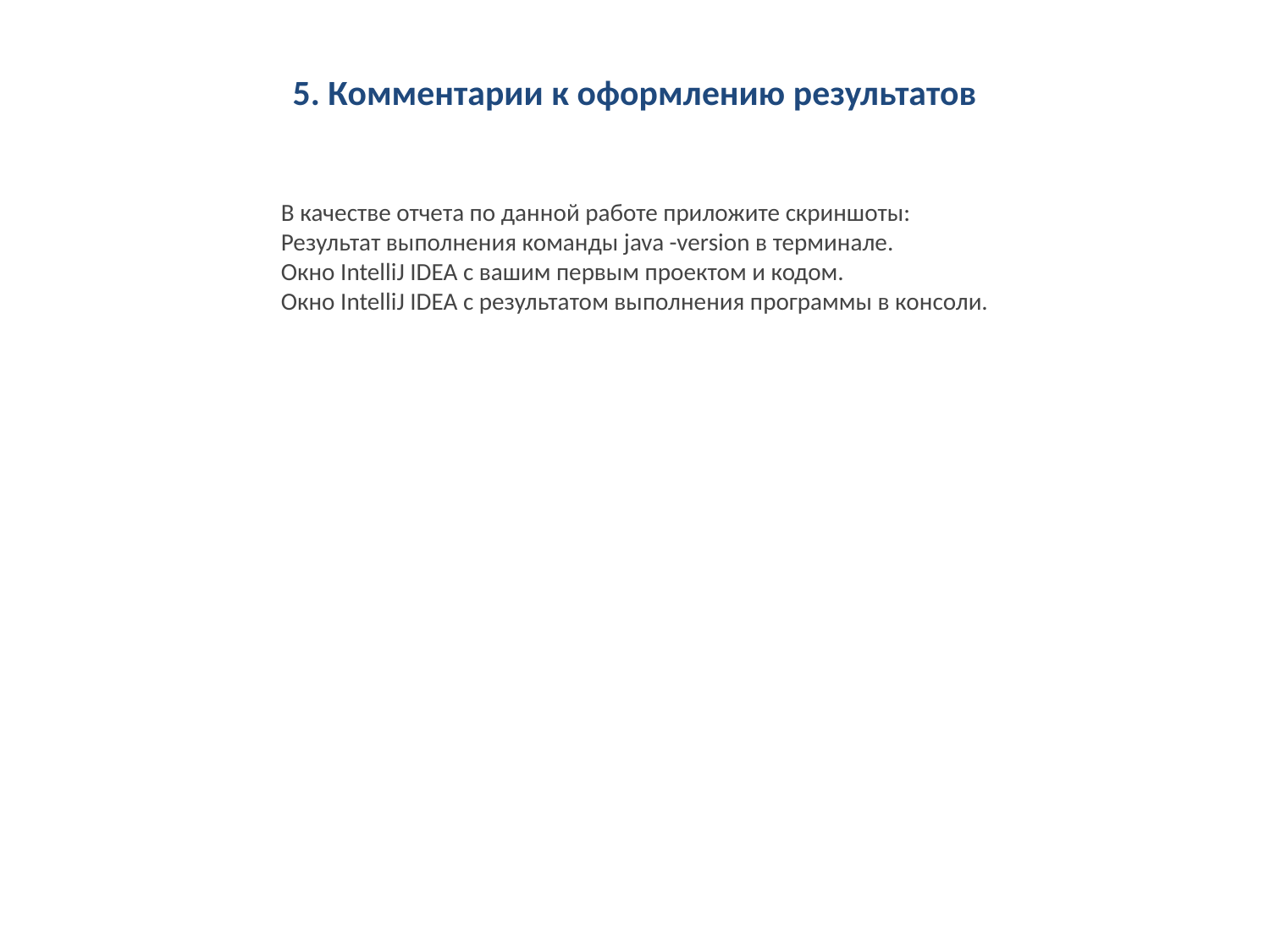

5. Комментарии к оформлению результатов
В качестве отчета по данной работе приложите скриншоты:
Результат выполнения команды java -version в терминале.
Окно IntelliJ IDEA с вашим первым проектом и кодом.
Окно IntelliJ IDEA с результатом выполнения программы в консоли.